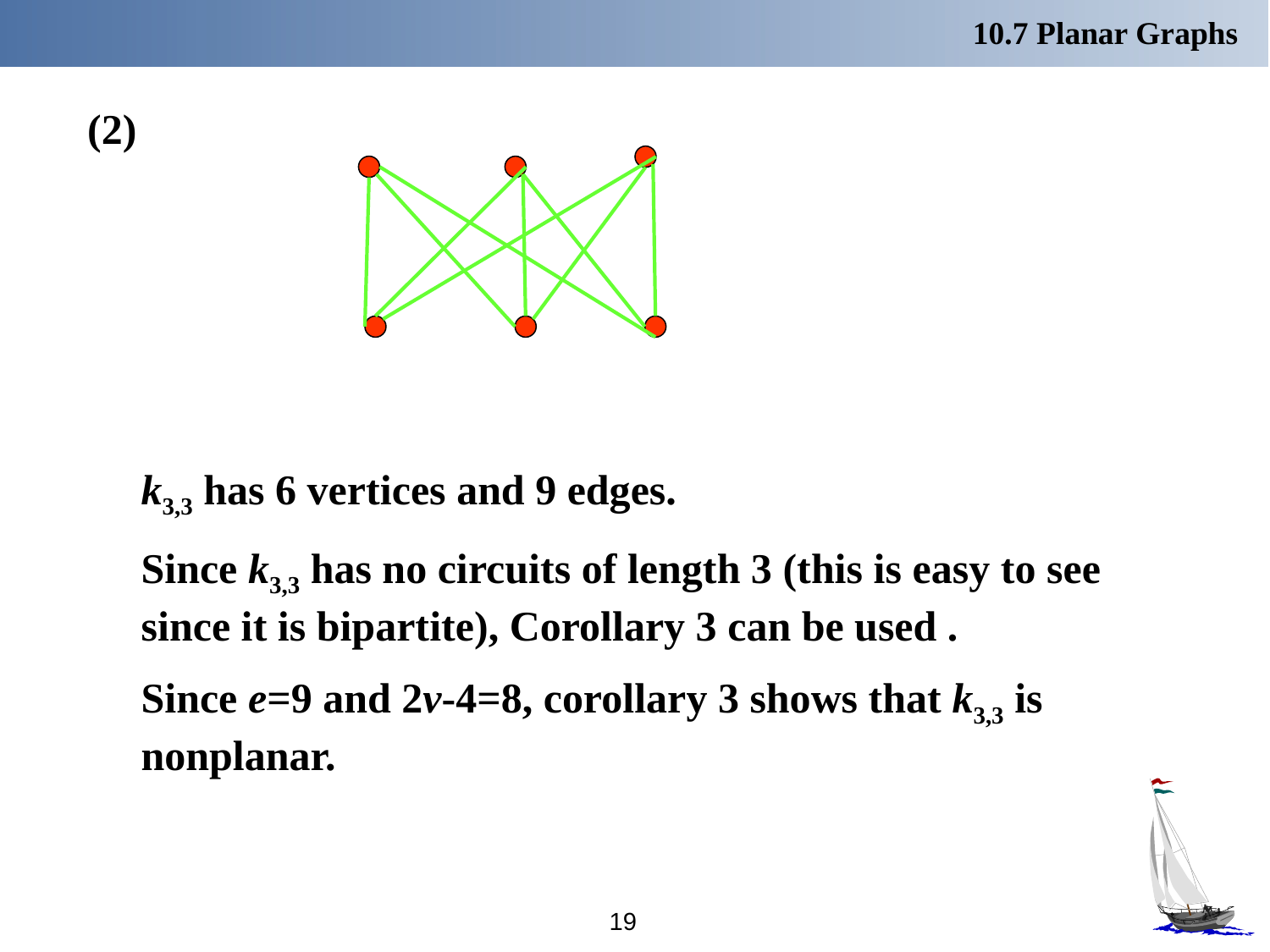

10.7 Planar Graphs
(2)

      k3,3 has 6 vertices and 9 edges.
      Since k3,3 has no circuits of length 3 (this is easy to see since it is bipartite), Corollary 3 can be used .
      Since e=9 and 2v-4=8, corollary 3 shows that k3,3 is nonplanar.
19